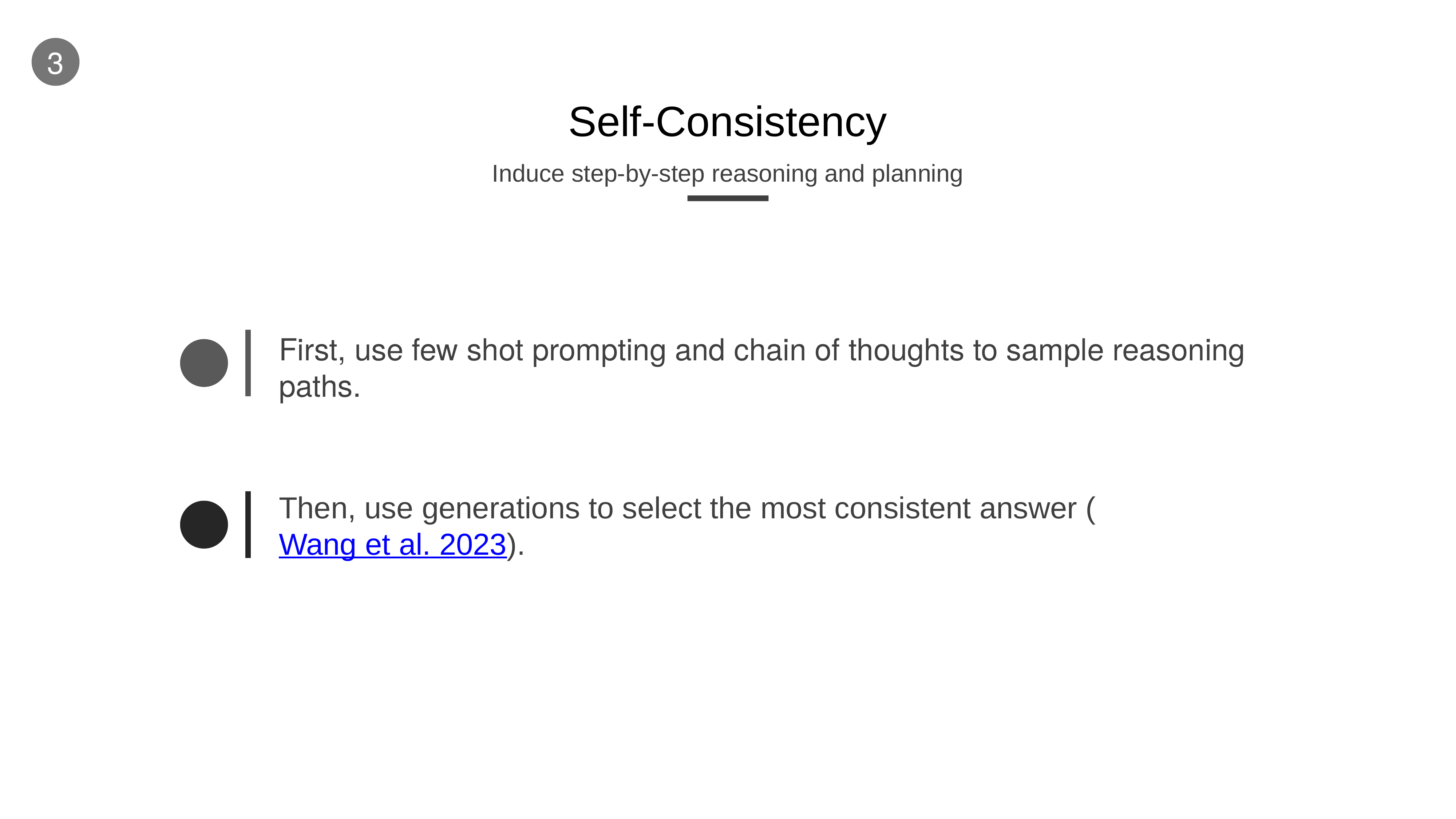

3
# Self-Consistency
Induce step-by-step reasoning and planning

First, use few shot prompting and chain of thoughts to sample reasoning paths.

Then, use generations to select the most consistent answer (Wang et al. 2023​).